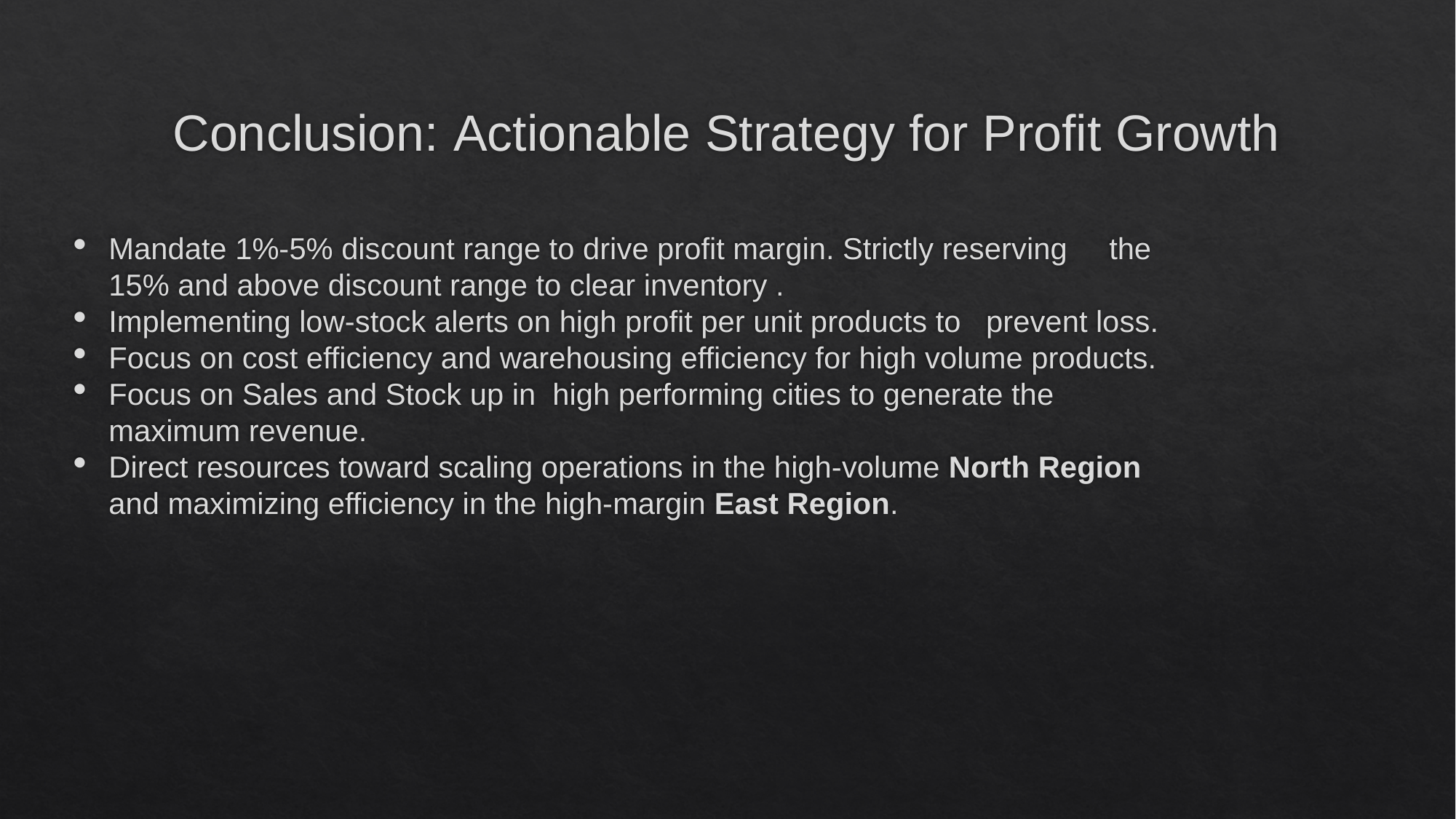

# Conclusion: Actionable Strategy for Profit Growth
Mandate 1%-5% discount range to drive profit margin. Strictly reserving     the 15% and above discount range to clear inventory .
Implementing low-stock alerts on high profit per unit products to   prevent loss.
Focus on cost efficiency and warehousing efficiency for high volume products.
Focus on Sales and Stock up in  high performing cities to generate the maximum revenue.
Direct resources toward scaling operations in the high-volume North Region and maximizing efficiency in the high-margin East Region.